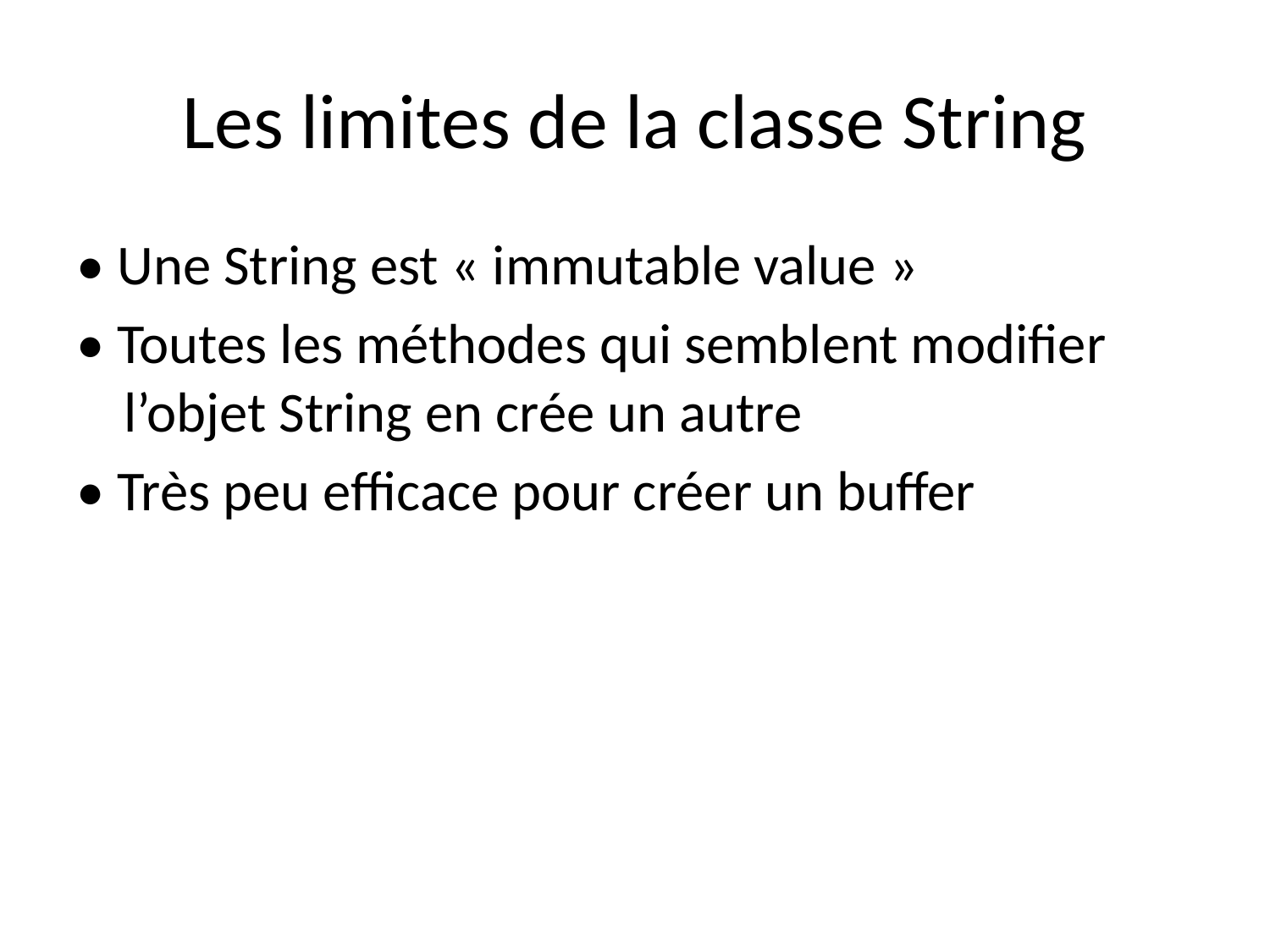

# Les limites de la classe String
• Une String est « immutable value »
• Toutes les méthodes qui semblent modifier l’objet String en crée un autre
• Très peu efficace pour créer un buffer